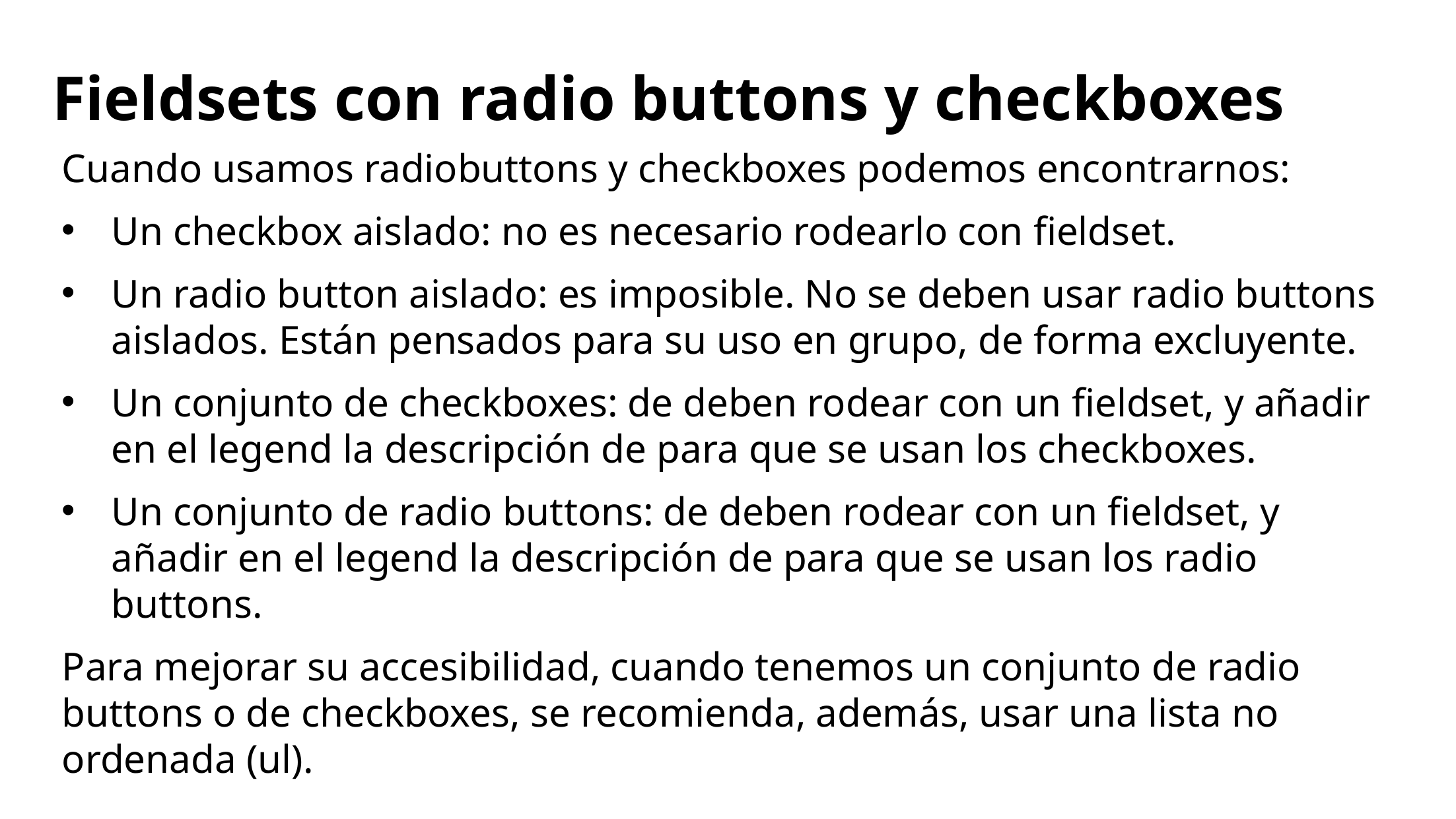

# Fieldsets con radio buttons y checkboxes
Cuando usamos radiobuttons y checkboxes podemos encontrarnos:
Un checkbox aislado: no es necesario rodearlo con fieldset.
Un radio button aislado: es imposible. No se deben usar radio buttons aislados. Están pensados para su uso en grupo, de forma excluyente.
Un conjunto de checkboxes: de deben rodear con un fieldset, y añadir en el legend la descripción de para que se usan los checkboxes.
Un conjunto de radio buttons: de deben rodear con un fieldset, y añadir en el legend la descripción de para que se usan los radio buttons.
Para mejorar su accesibilidad, cuando tenemos un conjunto de radio buttons o de checkboxes, se recomienda, además, usar una lista no ordenada (ul).